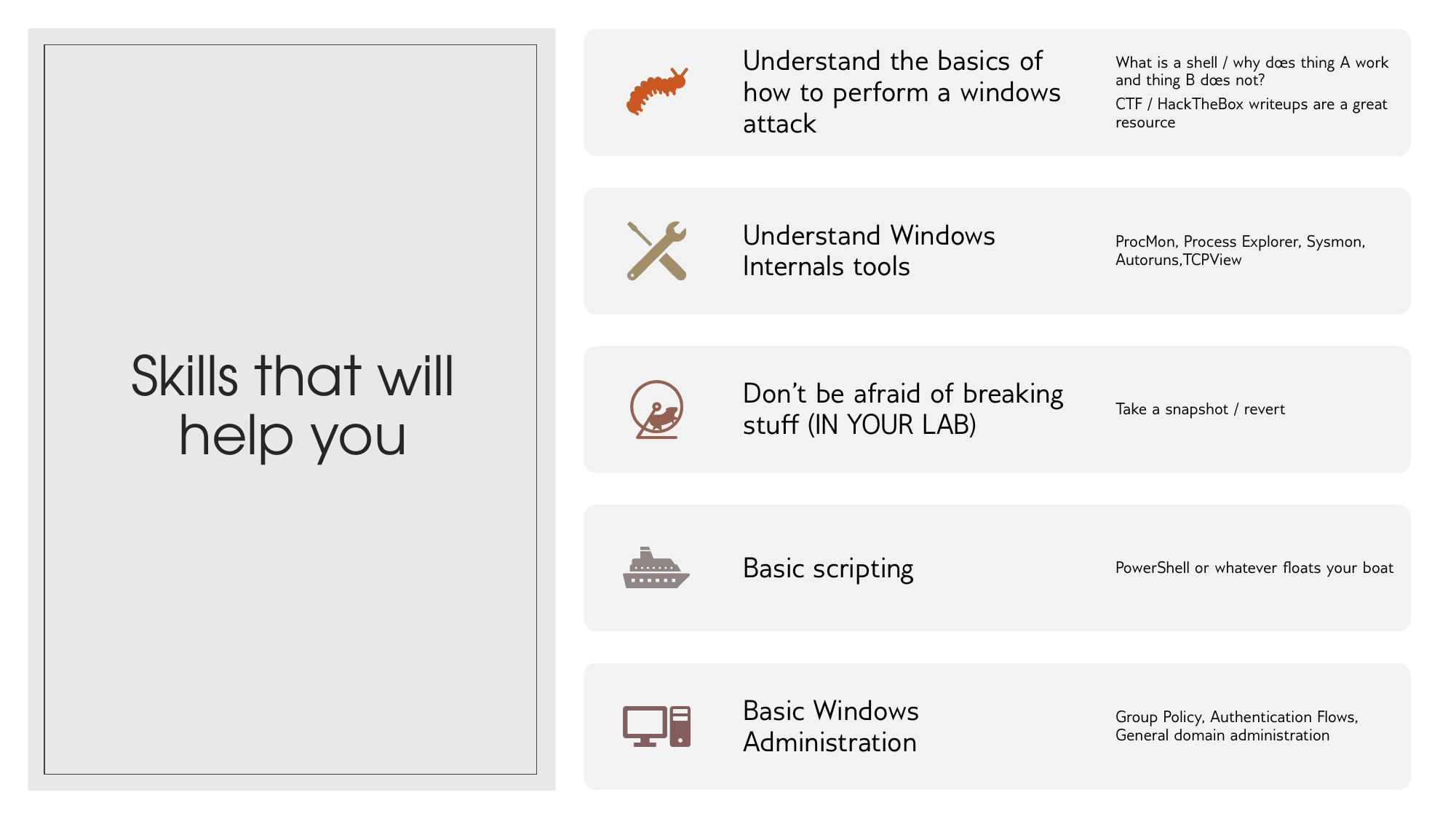

Understand the basics of how to perform a windows attack
What is a shell / why does thing A work and thing B does not?
CTF / HackTheBox writeups are a great resource
Understand Windows Internals tools
ProcMon, Process Explorer, Sysmon, Autoruns,TCPView
Don’t be afraid of breaking stuff (IN YOUR LAB)
Take a snapshot / revert
Basic scripting
PowerShell or whatever floats your boat
Basic Windows Administration
Group Policy, Authentication Flows, General domain administration

# Skills that will help you